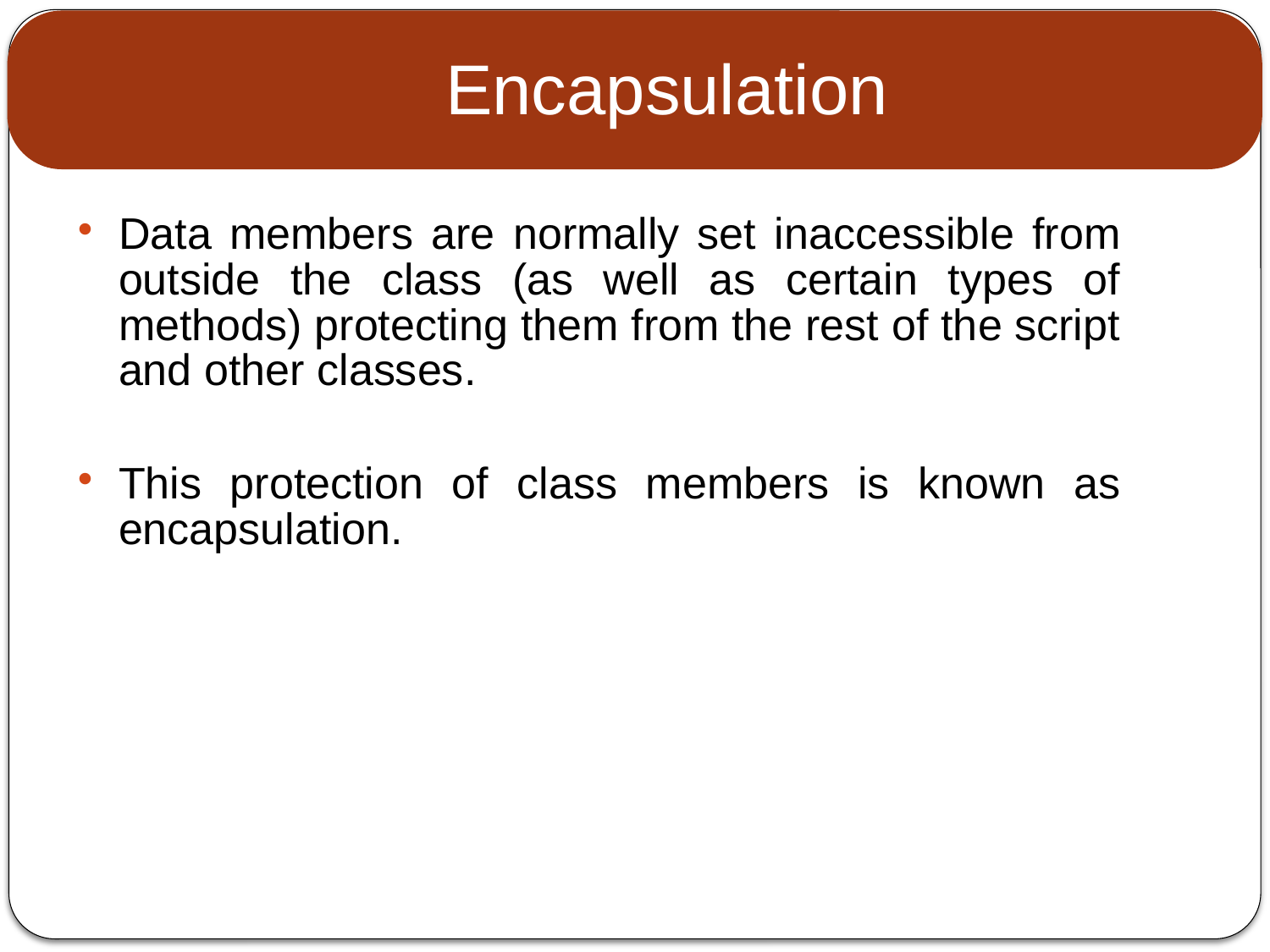

Encapsulation
Data members are normally set inaccessible from outside the class (as well as certain types of methods) protecting them from the rest of the script and other classes.

This protection of class members is known as encapsulation.